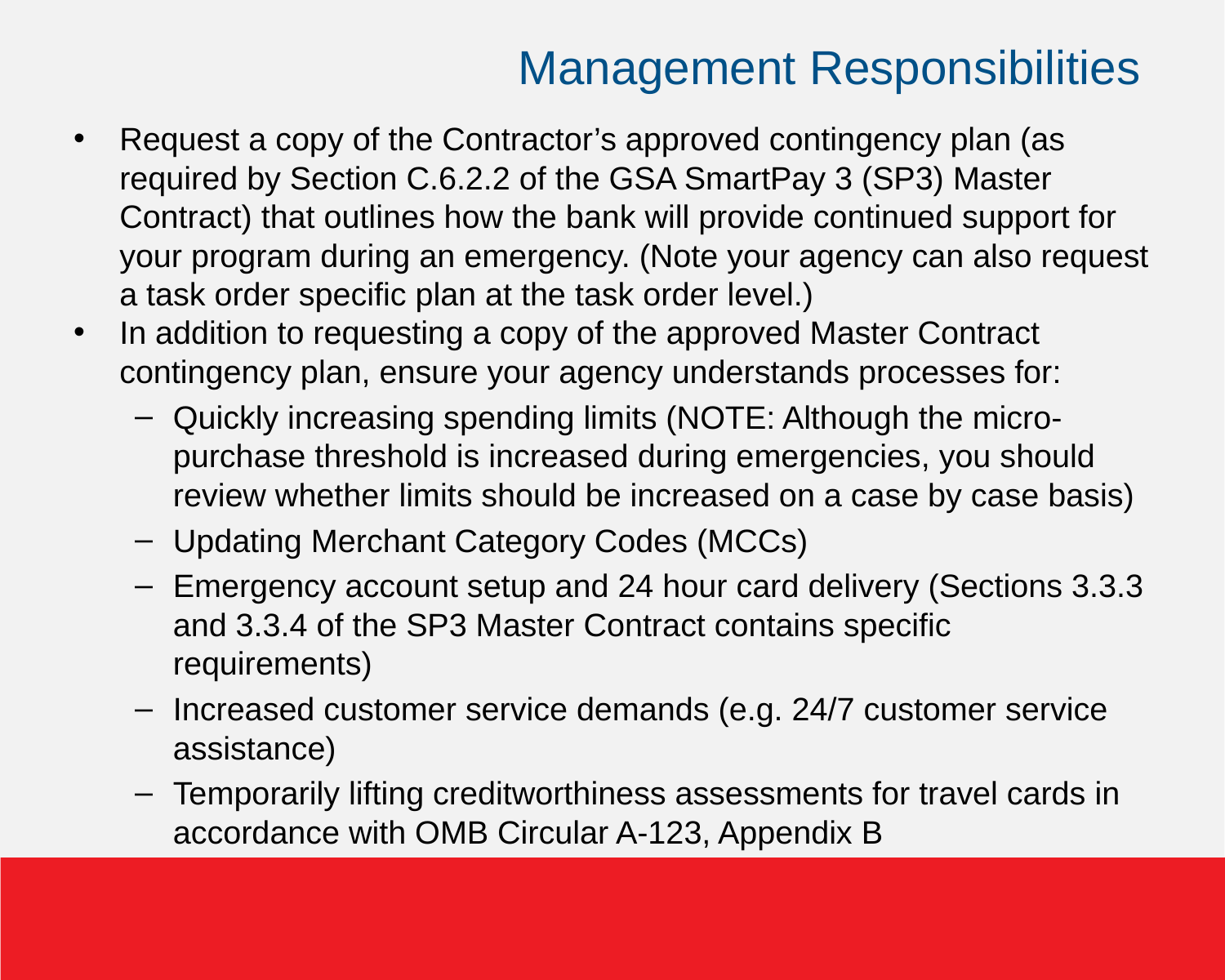

# Management Responsibilities
Request a copy of the Contractor’s approved contingency plan (as required by Section C.6.2.2 of the GSA SmartPay 3 (SP3) Master Contract) that outlines how the bank will provide continued support for your program during an emergency. (Note your agency can also request a task order specific plan at the task order level.)
In addition to requesting a copy of the approved Master Contract contingency plan, ensure your agency understands processes for:
Quickly increasing spending limits (NOTE: Although the micro-purchase threshold is increased during emergencies, you should review whether limits should be increased on a case by case basis)
Updating Merchant Category Codes (MCCs)
Emergency account setup and 24 hour card delivery (Sections 3.3.3 and 3.3.4 of the SP3 Master Contract contains specific requirements)
Increased customer service demands (e.g. 24/7 customer service assistance)
Temporarily lifting creditworthiness assessments for travel cards in accordance with OMB Circular A-123, Appendix B